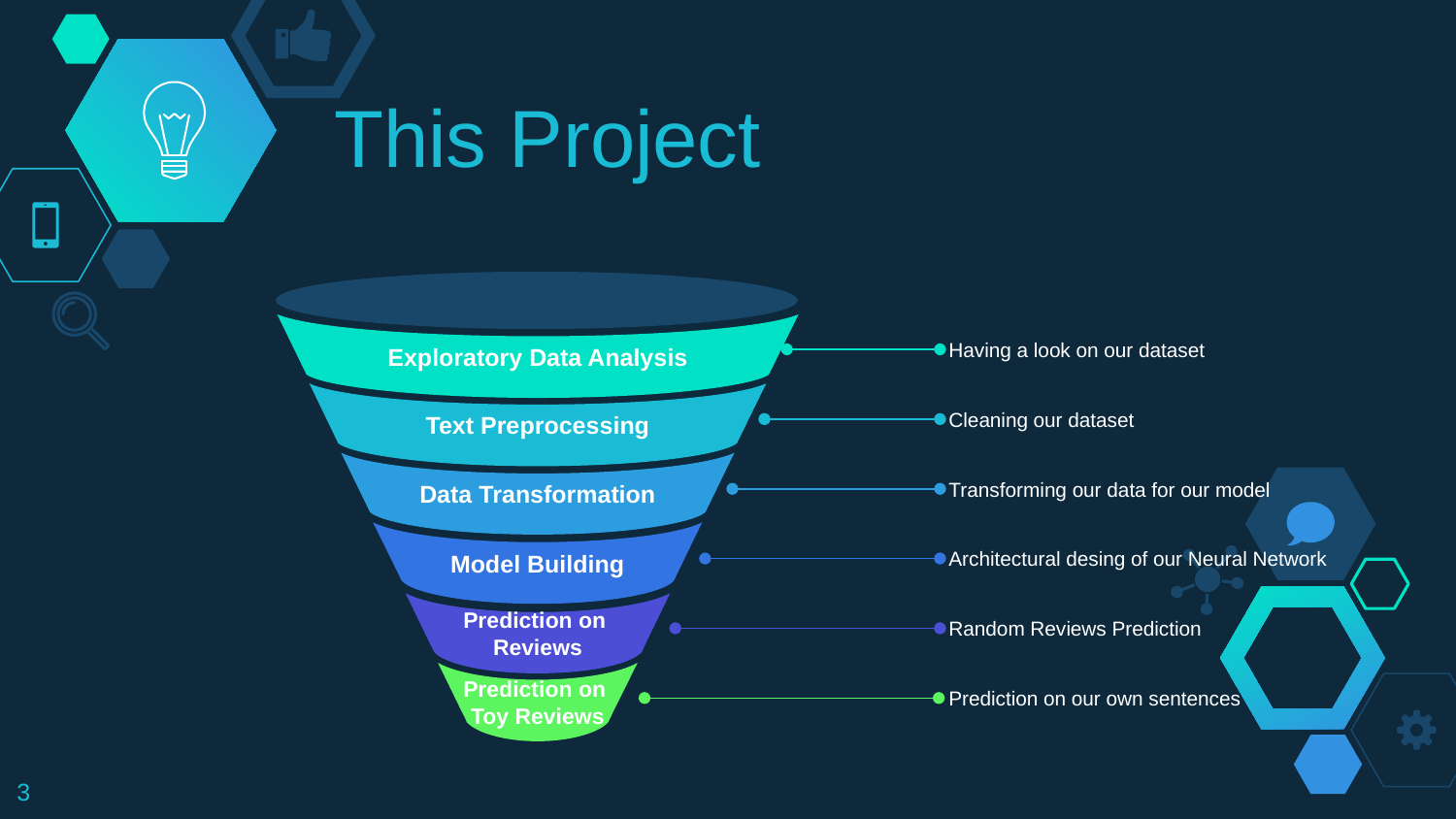

# This Project

Exploratory Data Analysis
Text Preprocessing
Data Transformation
Model Building
Prediction on
Reviews
Prediction on
Toy Reviews
Having a look on our dataset
Cleaning our dataset
Transforming our data for our model
Architectural desing of our Neural Network
Random Reviews Prediction
Prediction on our own sentences
3